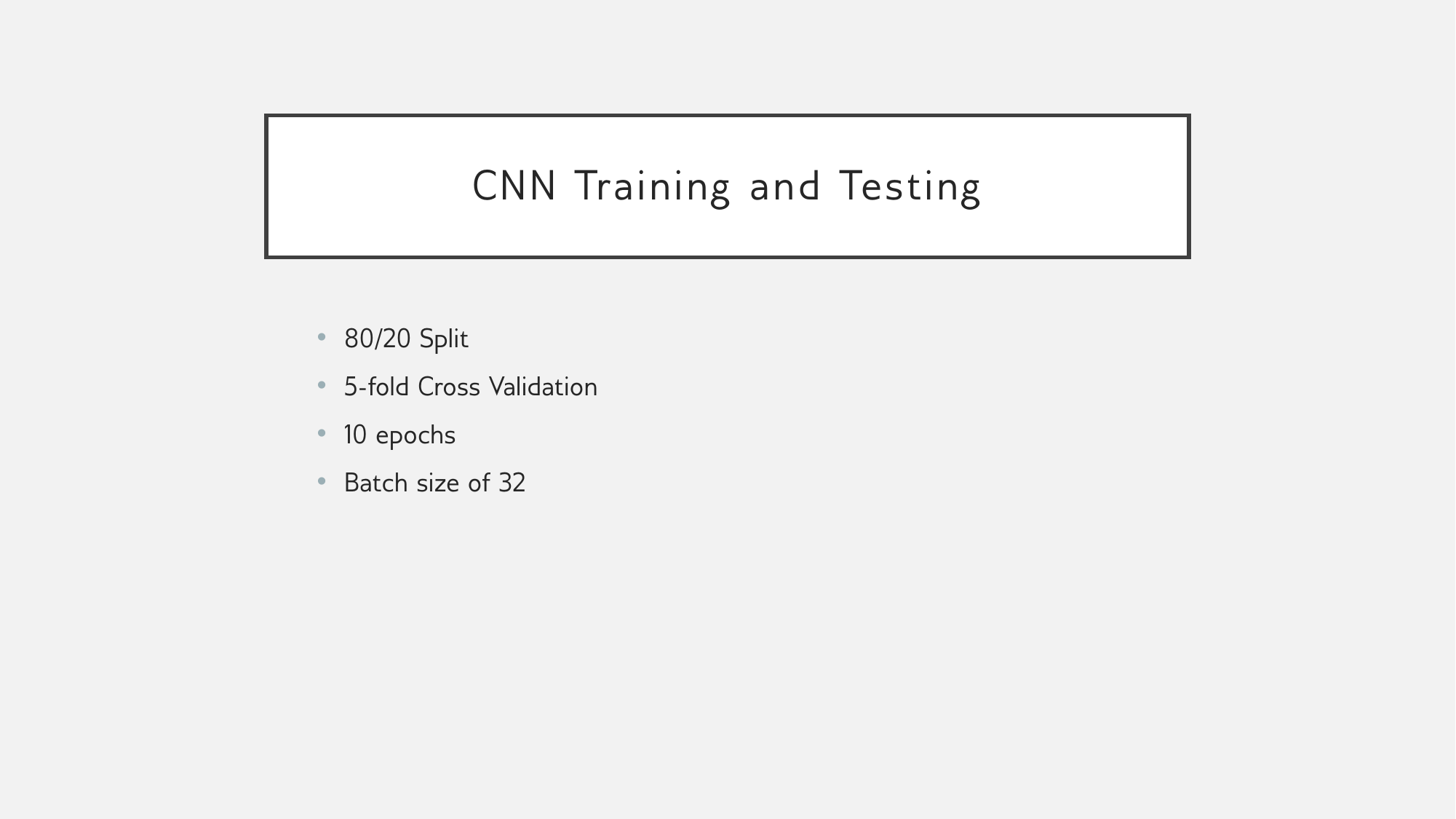

# CNN Training and Testing
80/20 Split
5-fold Cross Validation
10 epochs
Batch size of 32